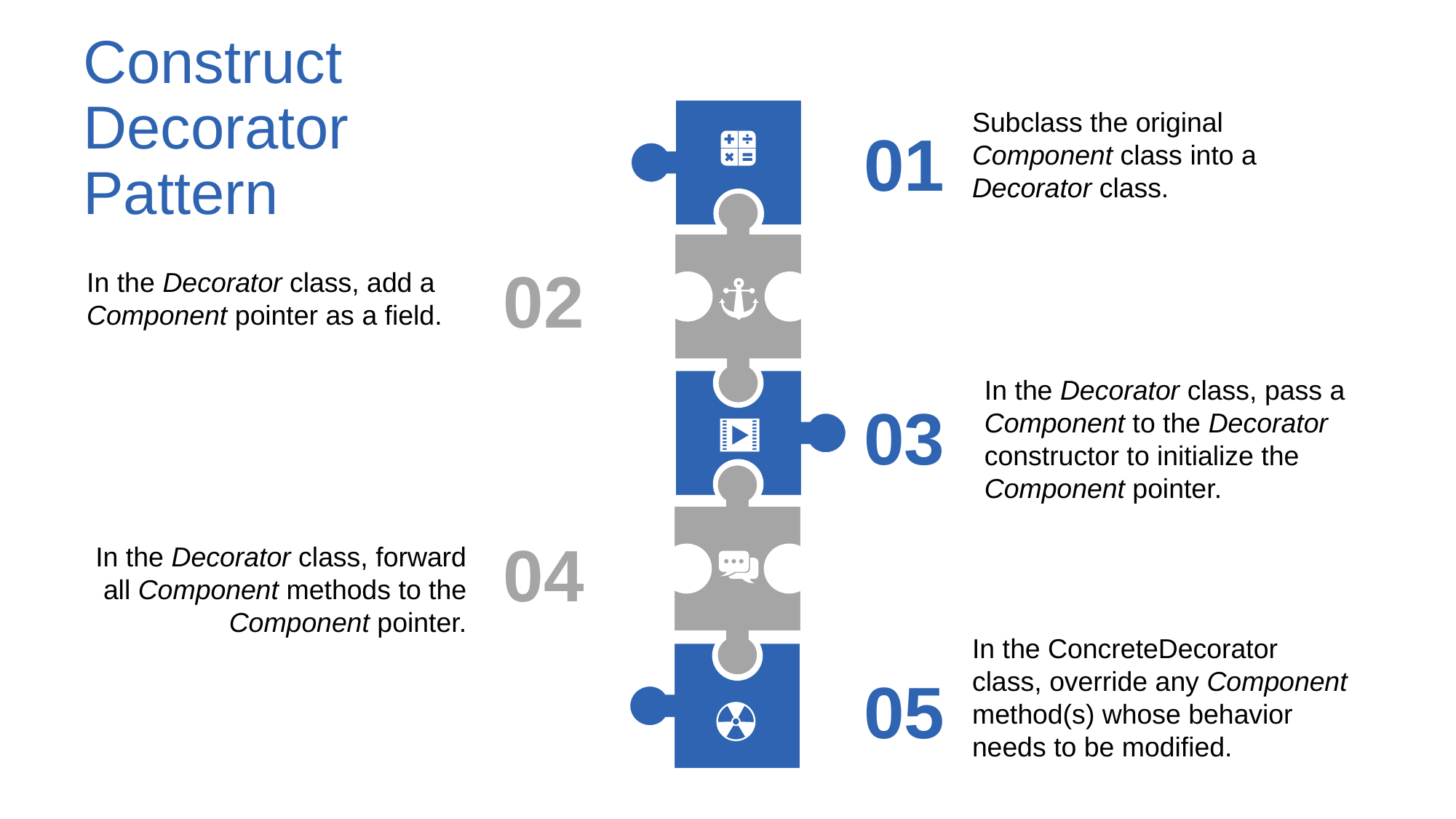

Construct Decorator Pattern
Subclass the original Component class into a Decorator class.

01

02
In the Decorator class, add a Component pointer as a field.

In the Decorator class, pass a Component to the Decorator constructor to initialize the Component pointer.
03

04
In the Decorator class, forward all Component methods to the Component pointer.

In the ConcreteDecorator class, override any Component method(s) whose behavior needs to be modified.
05